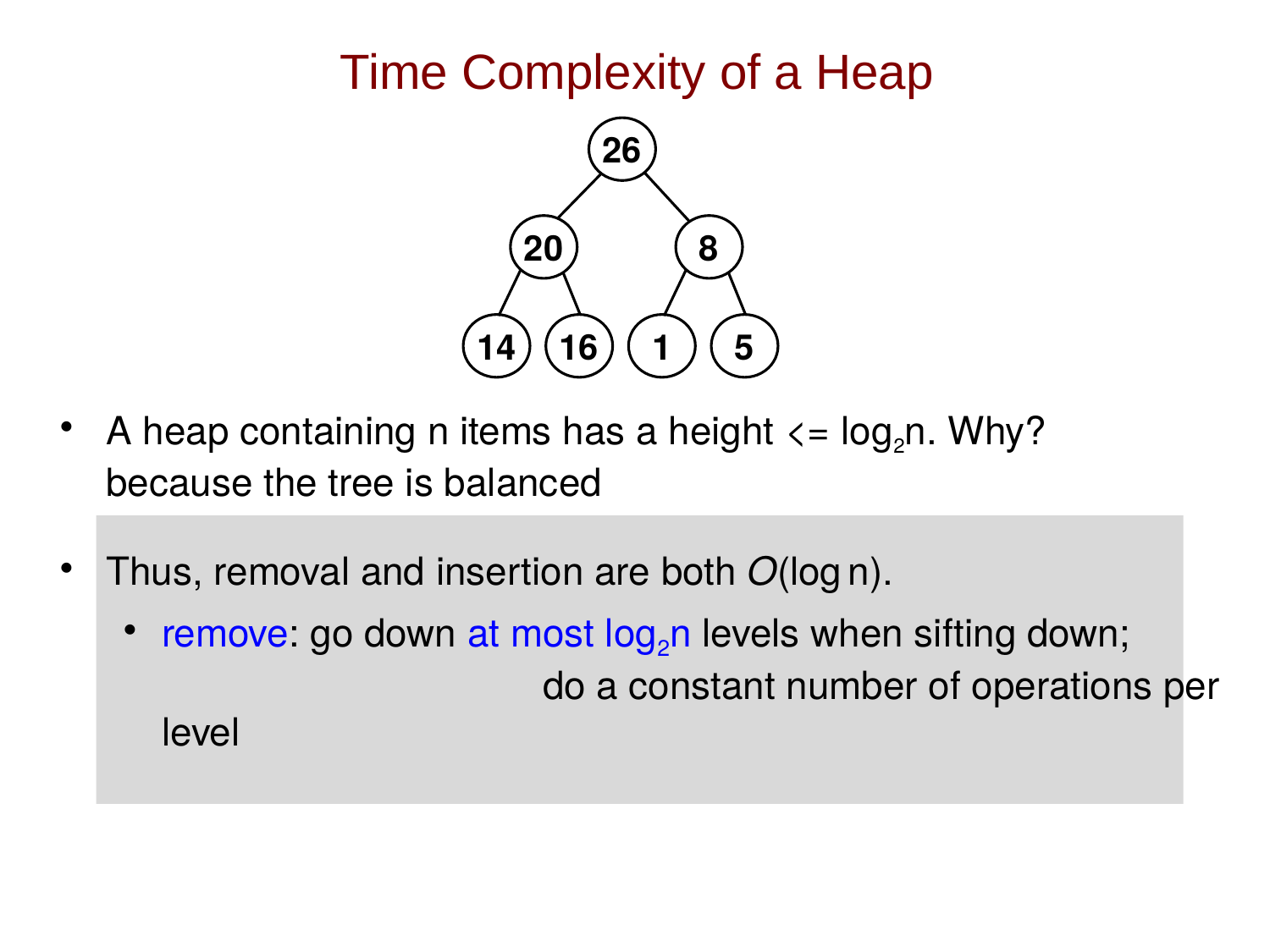

# Time Complexity of a Heap

A heap containing n items has a height <= log2n. Why?
because the tree is balanced
Thus, removal and insertion are both O(log n).
remove: go down at most log2n levels when sifting down;
			do a constant number of operations per level
26

20
8

14
16
1
5